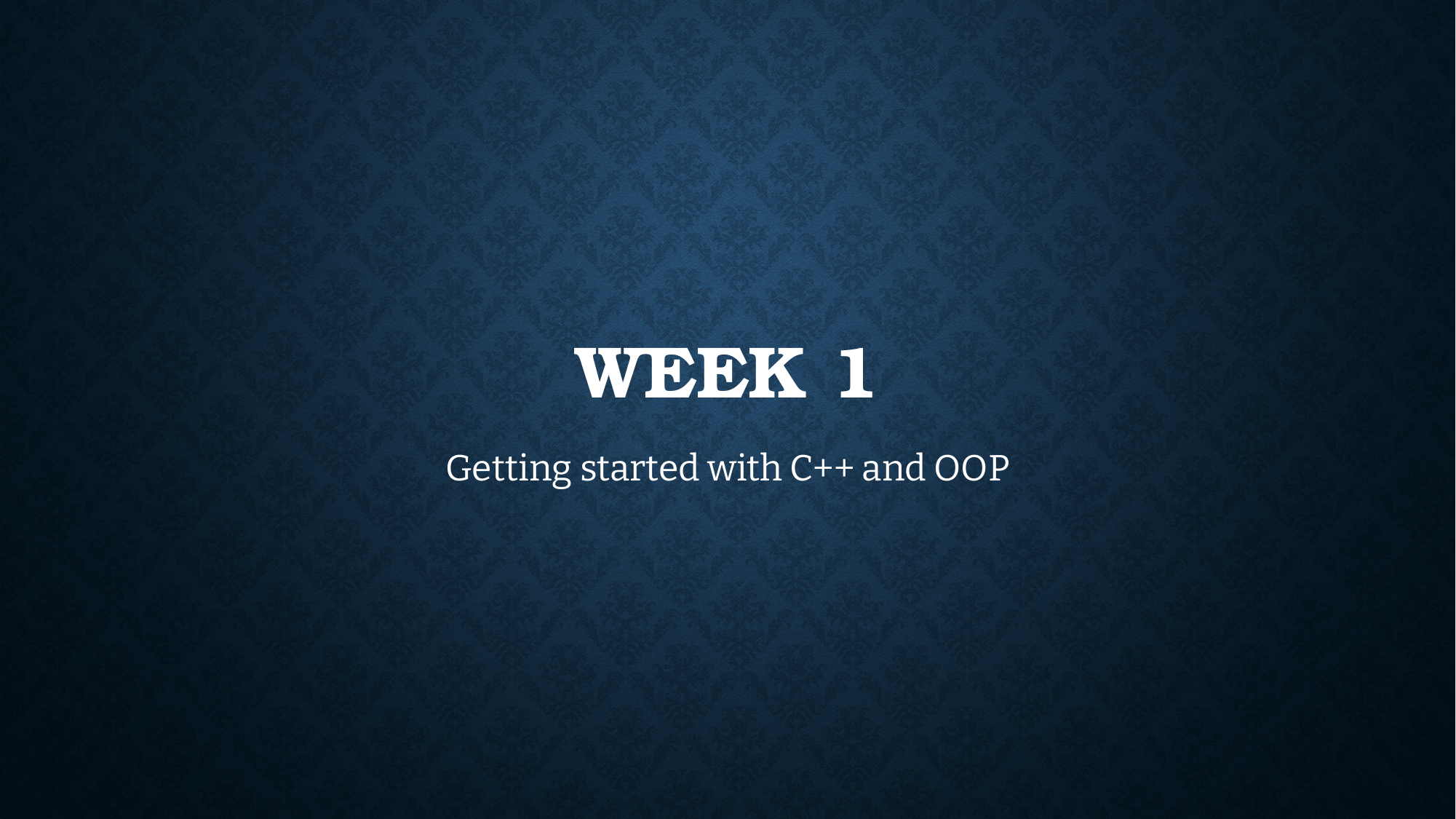

# Week 1
Getting started with C++ and OOP